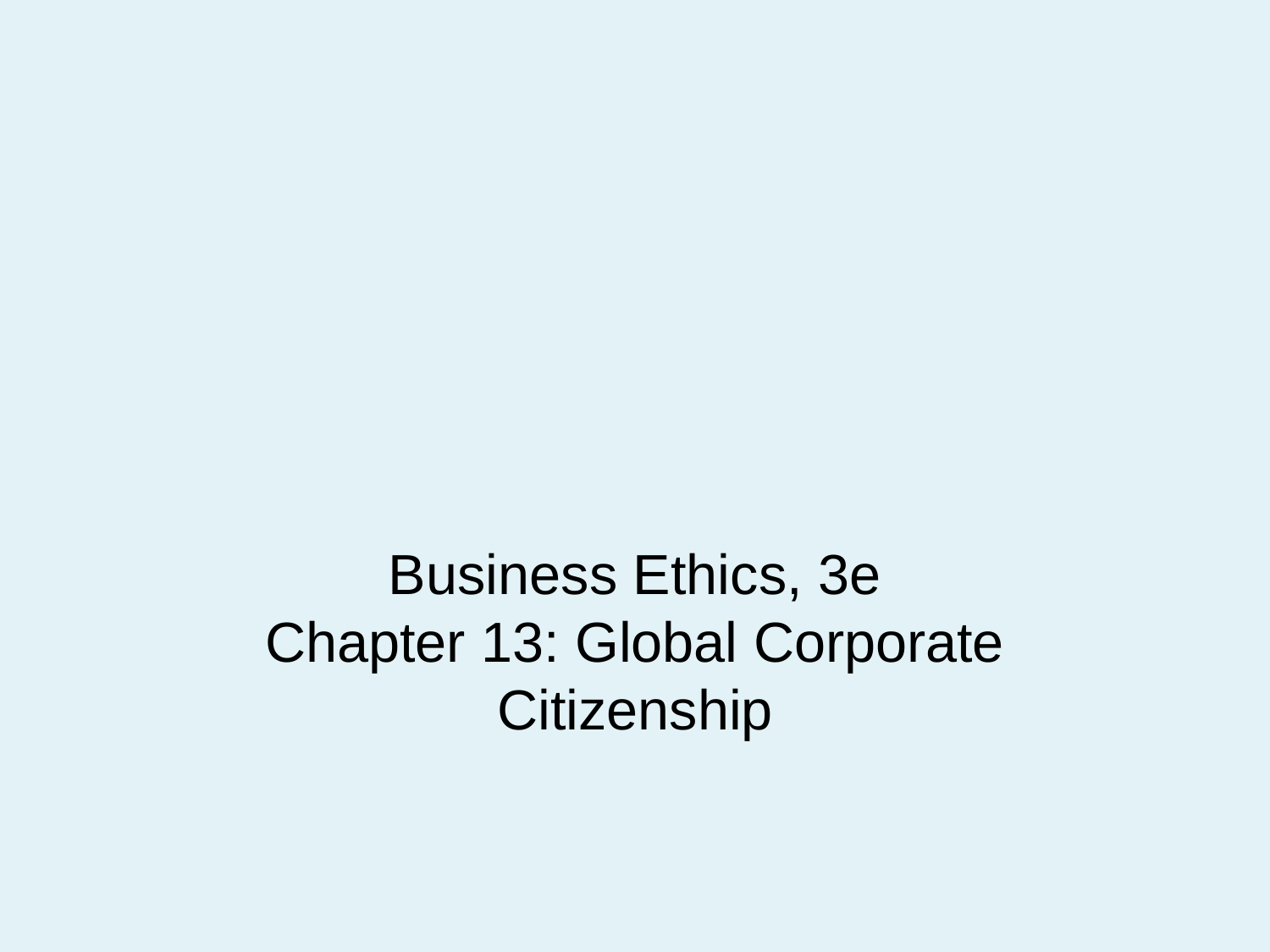

# Business Ethics, 3e Chapter 13: Global Corporate Citizenship